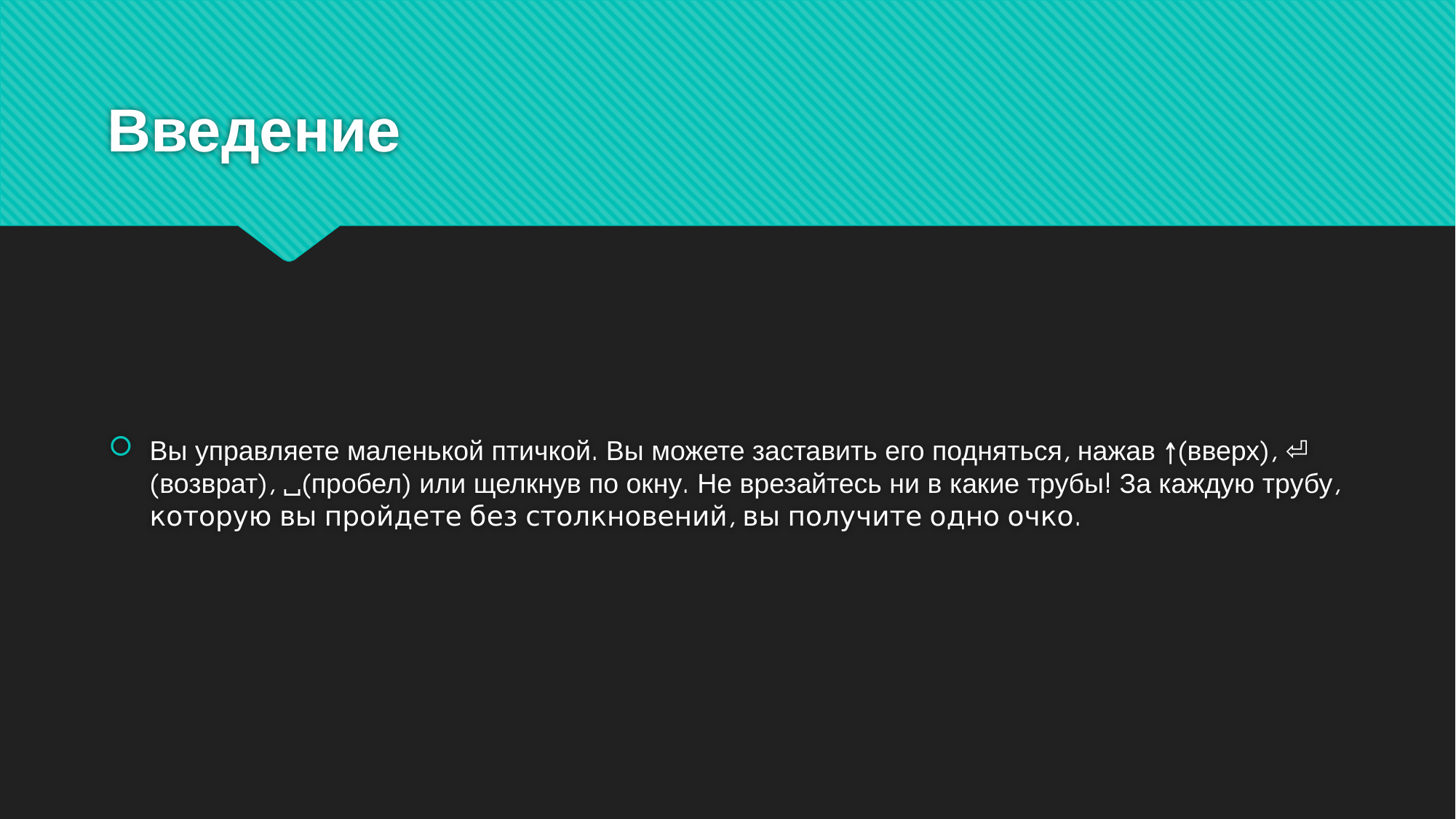

# Введение
Вы управляете маленькой птичкой. Вы можете заставить его подняться, нажав ↑(вверх), ⏎ (возврат), ␣(пробел) или щелкнув по окну. Не врезайтесь ни в какие трубы! За каждую трубу, которую вы пройдете без столкновений, вы получите одно очко.